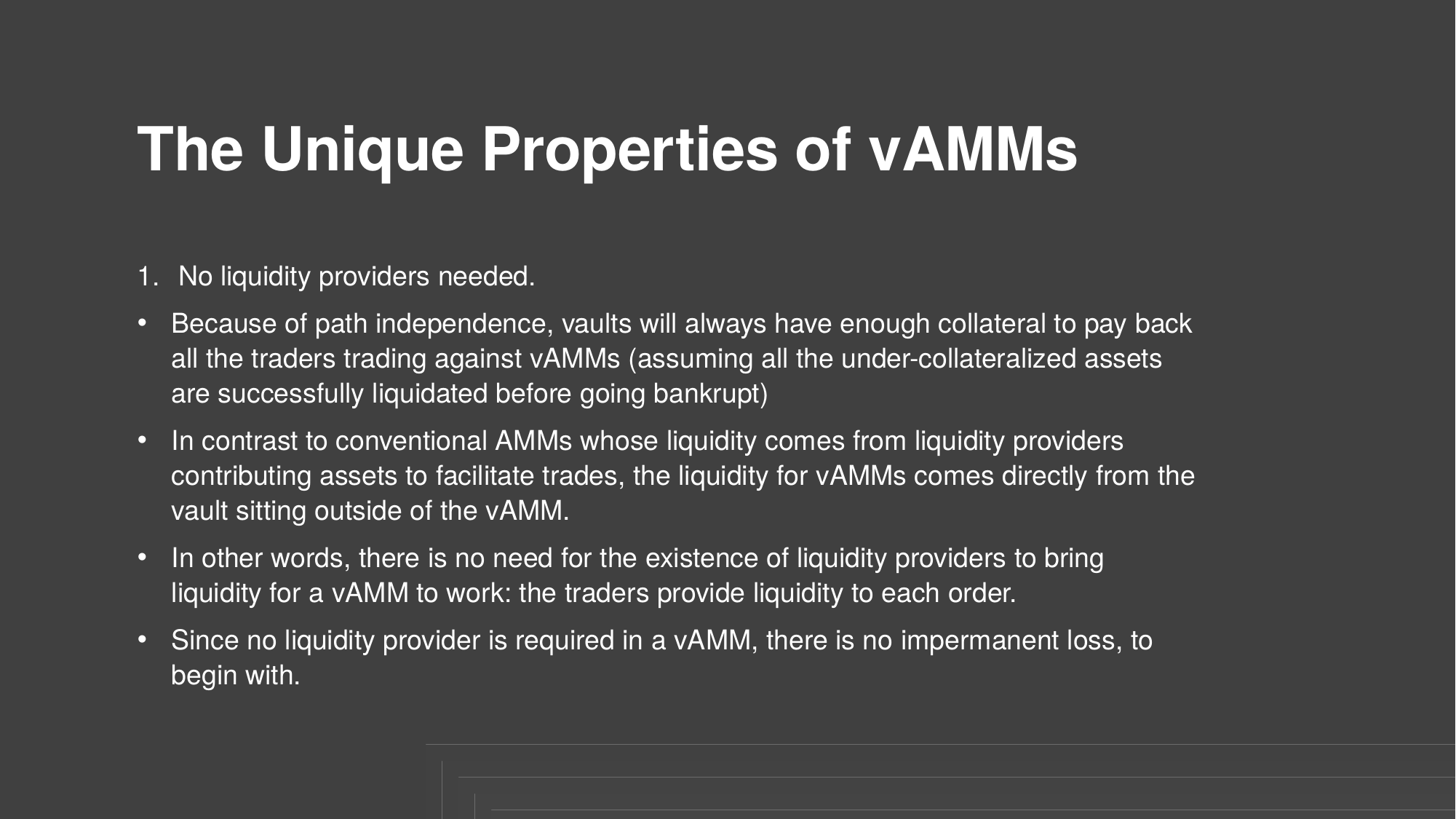

The Unique Properties of vAMMs
No liquidity providers needed.
Because of path independence, vaults will always have enough collateral to pay back all the traders trading against vAMMs (assuming all the under-collateralized assets are successfully liquidated before going bankrupt)
In contrast to conventional AMMs whose liquidity comes from liquidity providers contributing assets to facilitate trades, the liquidity for vAMMs comes directly from the vault sitting outside of the vAMM.
In other words, there is no need for the existence of liquidity providers to bring liquidity for a vAMM to work: the traders provide liquidity to each order.
Since no liquidity provider is required in a vAMM, there is no impermanent loss, to begin with.